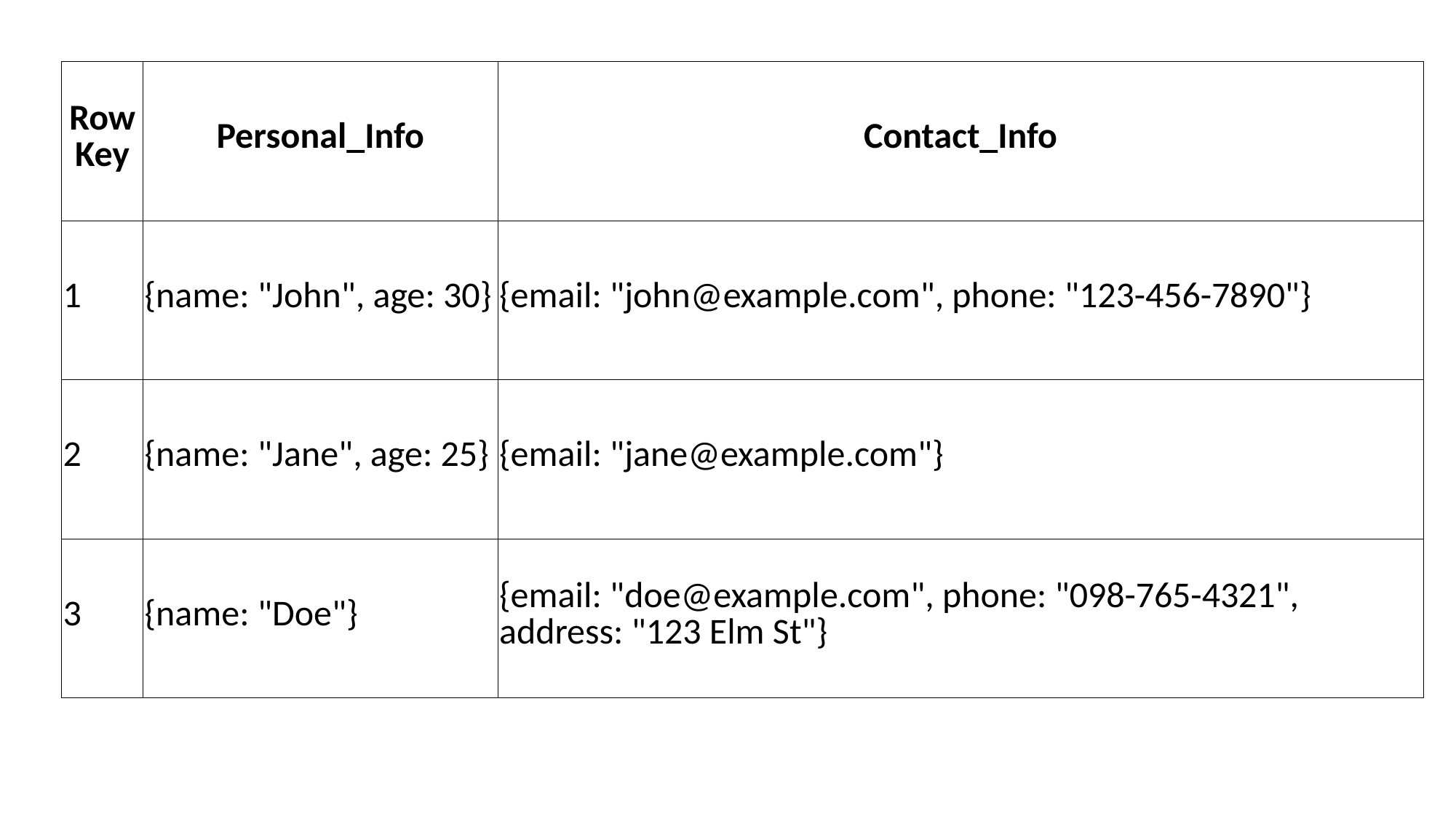

| Row Key | Personal\_Info | Contact\_Info |
| --- | --- | --- |
| 1 | {name: "John", age: 30} | {email: "john@example.com", phone: "123-456-7890"} |
| 2 | {name: "Jane", age: 25} | {email: "jane@example.com"} |
| 3 | {name: "Doe"} | {email: "doe@example.com", phone: "098-765-4321", address: "123 Elm St"} |